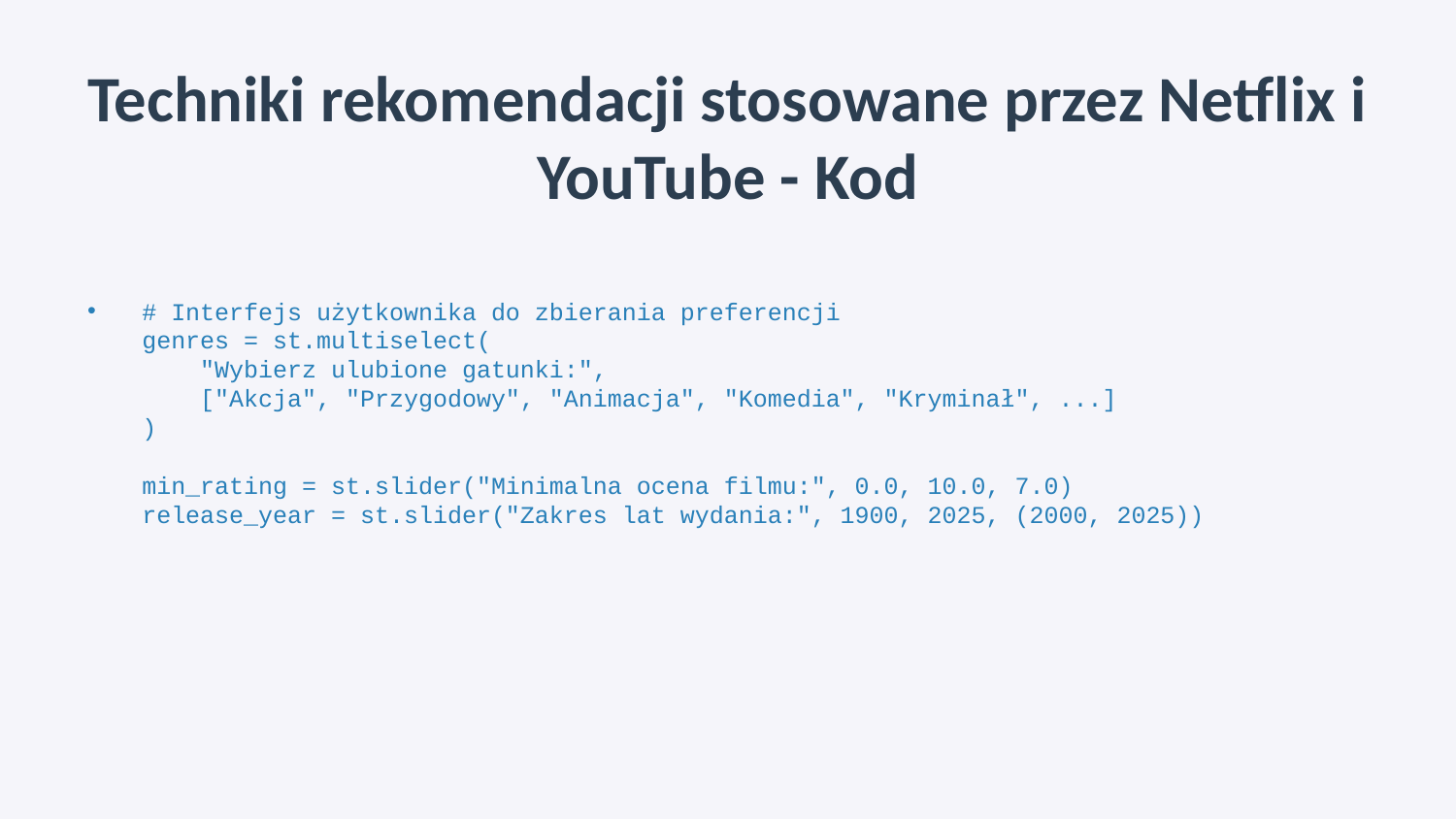

# Techniki rekomendacji stosowane przez Netflix i YouTube - Kod

# Interfejs użytkownika do zbierania preferencji genres = st.multiselect( "Wybierz ulubione gatunki:", ["Akcja", "Przygodowy", "Animacja", "Komedia", "Kryminał", ...] ) min_rating = st.slider("Minimalna ocena filmu:", 0.0, 10.0, 7.0) release_year = st.slider("Zakres lat wydania:", 1900, 2025, (2000, 2025))